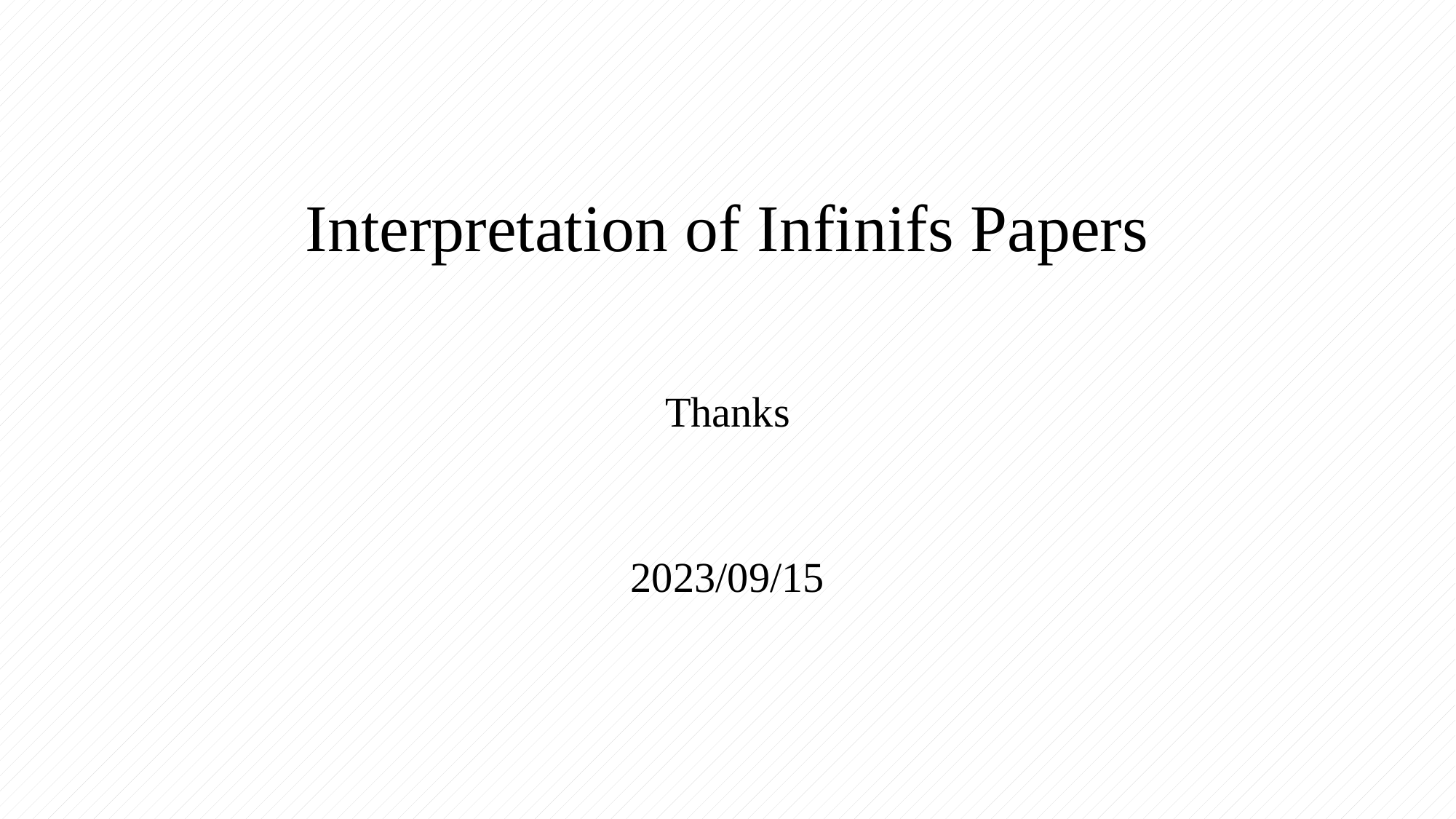

# Interpretation of Infinifs Papers
Thanks
2023/09/15